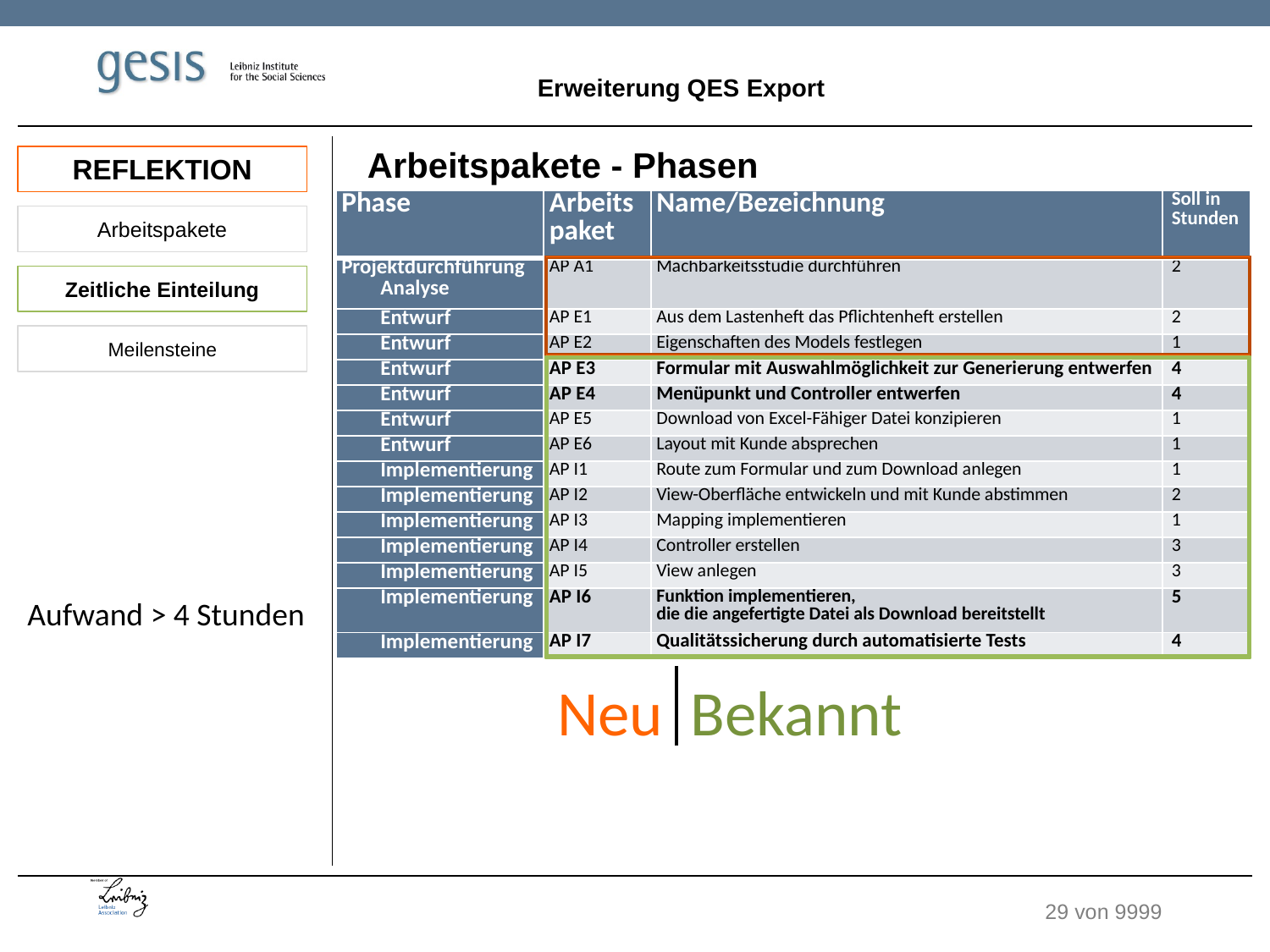

Erweiterung QES Export
Arbeitspakete - Phasen
REFLEKTION
| Phase | Arbeitspaket | Name/Bezeichnung | Soll in Stunden |
| --- | --- | --- | --- |
| Projektdurchführung Analyse | AP A1 | Machbarkeitsstudie durchführen | 2 |
| Entwurf | AP E1 | Aus dem Lastenheft das Pflichtenheft erstellen | 2 |
| Entwurf | AP E2 | Eigenschaften des Models festlegen | 1 |
| Entwurf | AP E3 | Formular mit Auswahlmöglichkeit zur Generierung entwerfen | 4 |
| Entwurf | AP E4 | Menüpunkt und Controller entwerfen | 4 |
| Entwurf | AP E5 | Download von Excel-Fähiger Datei konzipieren | 1 |
| Entwurf | AP E6 | Layout mit Kunde absprechen | 1 |
| Implementierung | AP I1 | Route zum Formular und zum Download anlegen | 1 |
| Implementierung | AP I2 | View-Oberfläche entwickeln und mit Kunde abstimmen | 2 |
| Implementierung | AP I3 | Mapping implementieren | 1 |
| Implementierung | AP I4 | Controller erstellen | 3 |
| Implementierung | AP I5 | View anlegen | 3 |
| Implementierung | AP I6 | Funktion implementieren, die die angefertigte Datei als Download bereitstellt | 5 |
| Implementierung | AP I7 | Qualitätssicherung durch automatisierte Tests | 4 |
Arbeitspakete

Zeitliche Einteilung
Meilensteine

Aufwand > 4 Stunden
Neu
Bekannt
29